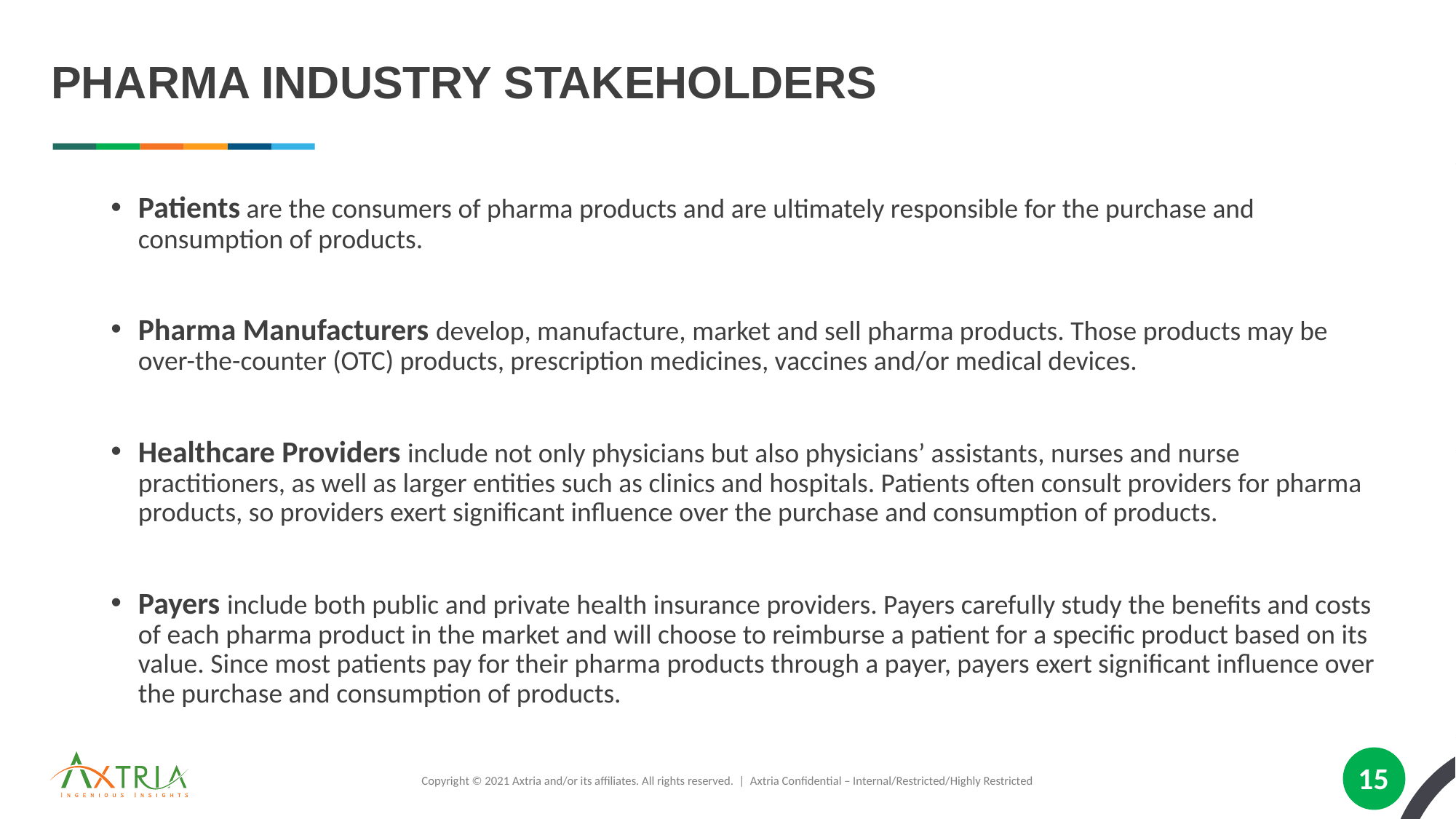

# Pharma Industry Stakeholders

Patients are the consumers of pharma products and are ultimately responsible for the purchase and consumption of products.

Pharma Manufacturers develop, manufacture, market and sell pharma products. Those products may be over-the-counter (OTC) products, prescription medicines, vaccines and/or medical devices.

Healthcare Providers include not only physicians but also physicians’ assistants, nurses and nurse practitioners, as well as larger entities such as clinics and hospitals. Patients often consult providers for pharma products, so providers exert significant influence over the purchase and consumption of products.

Payers include both public and private health insurance providers. Payers carefully study the benefits and costs of each pharma product in the market and will choose to reimburse a patient for a specific product based on its value. Since most patients pay for their pharma products through a payer, payers exert significant influence over the purchase and consumption of products.